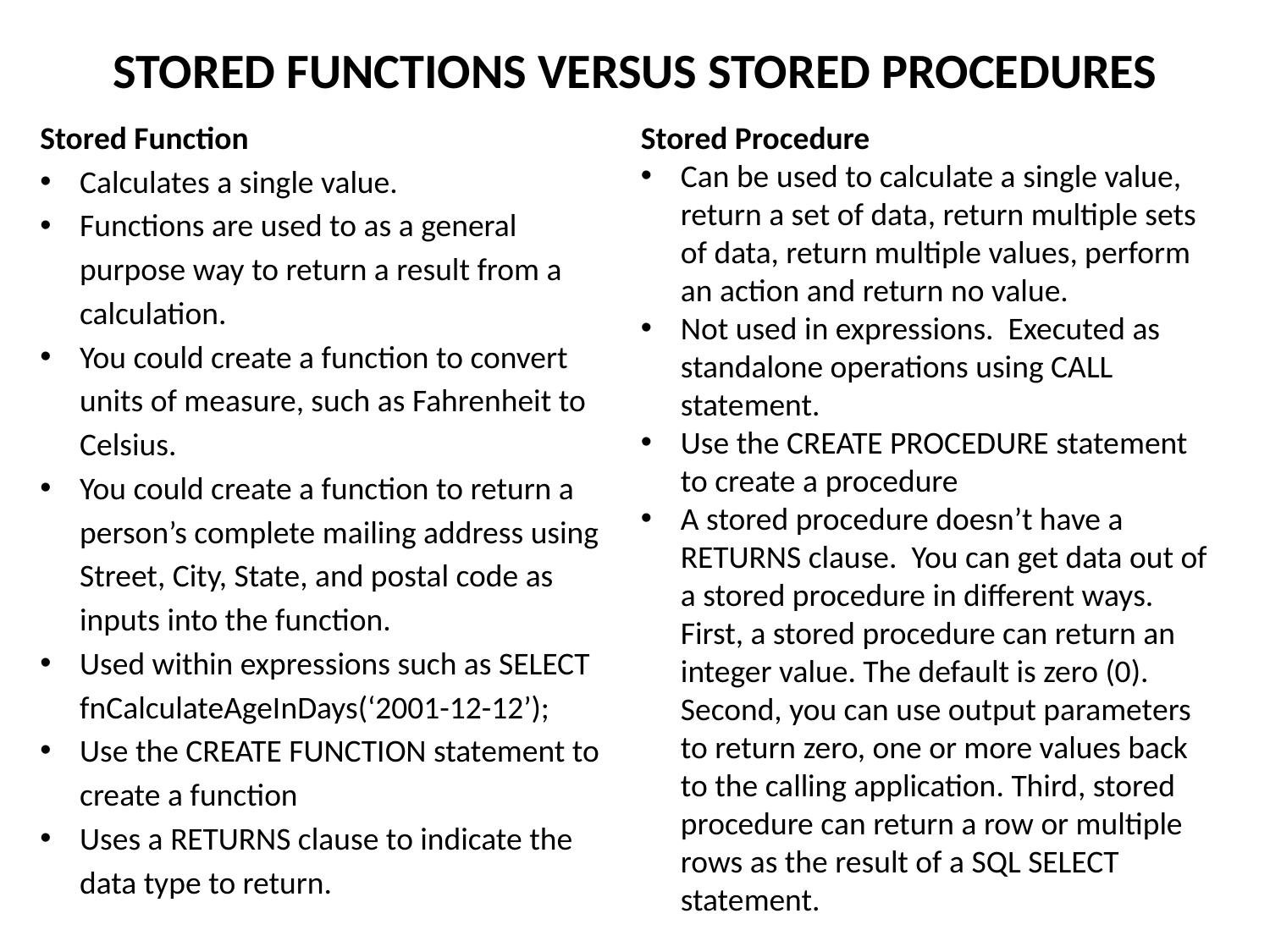

# STORED FUNCTIONS VERSUS STORED PROCEDURES
Stored Function
Calculates a single value.
Functions are used to as a general purpose way to return a result from a calculation.
You could create a function to convert units of measure, such as Fahrenheit to Celsius.
You could create a function to return a person’s complete mailing address using Street, City, State, and postal code as inputs into the function.
Used within expressions such as SELECT fnCalculateAgeInDays(‘2001-12-12’);
Use the CREATE FUNCTION statement to create a function
Uses a RETURNS clause to indicate the data type to return.
Stored Procedure
Can be used to calculate a single value, return a set of data, return multiple sets of data, return multiple values, perform an action and return no value.
Not used in expressions.  Executed as standalone operations using CALL statement.
Use the CREATE PROCEDURE statement to create a procedure
A stored procedure doesn’t have a RETURNS clause.  You can get data out of a stored procedure in different ways.  First, a stored procedure can return an integer value. The default is zero (0).  Second, you can use output parameters to return zero, one or more values back to the calling application. Third, stored procedure can return a row or multiple rows as the result of a SQL SELECT statement.
| Stored Function | Stored Procedure |
| --- | --- |
| Calculates a single value. Functions are used to as a general purpose way to return a result from a calculation. You could create a function to convert units of measure, such as Fahrenheit to Celsius. You could create a function to return a person’s complete mailing address using Street, City, State, and postal code as inputs into the function. | Can be used to calculate a single value, return a set of data, return multiple sets of data, return multiple values, perform an action and return no value. A stored procedure is written to perform a specific task and implement business logic. |
| Used within expressions such as SELECT fnCalculateAgeInDays(‘2001-12-12’); | Not used in expressions. Executed as standalone operations using CALL statement. |
| Use the CREATE FUNCTION statement to create a function | Use the CREATE PROCEDURE statement to create a procedure |
| Uses a RETURNS clause to indicate the data type to return. | A stored procedure doesn’t have a RETURNS clause. . You can get data out of a stored procedure in different ways. First, a stored procedure can return an integer value. The default is zero (0). Second, you can use output parameters to return zero, one or more values back to the calling application. Third, stored procedure can return a row or multiple rows as the result of a SQL SELECT statement. |
| Must include a RETURN statement to return a value. | Instead it can return the result as a row or rows of data. Or, it can return a result by assigning the value using an OUT parameter. |
| A stored function belongs to a database. | A stored procedure belongs to a database. |
| A stored function does not have an IN parameter type. | A stored procedure uses an IN parameter to accept in a parameter value from the caller. The caller cannot see any changes to the parameter value. |
| A stored function does not have an OUT parameter type. | With an OUT parameter, the stored procedure sets the value of the parameter. The parameter value can be utilized by the caller of the procedure. |
| A stored function does not have an INOUT parameter type. | With an INOUT parameter the caller can pass in a value into the procedure. The caller can receive a value from the procedure. |
| A function does not have a pre-compiled execution plan. | Stored procedure’s execution plan is pre-compiled for performance. |